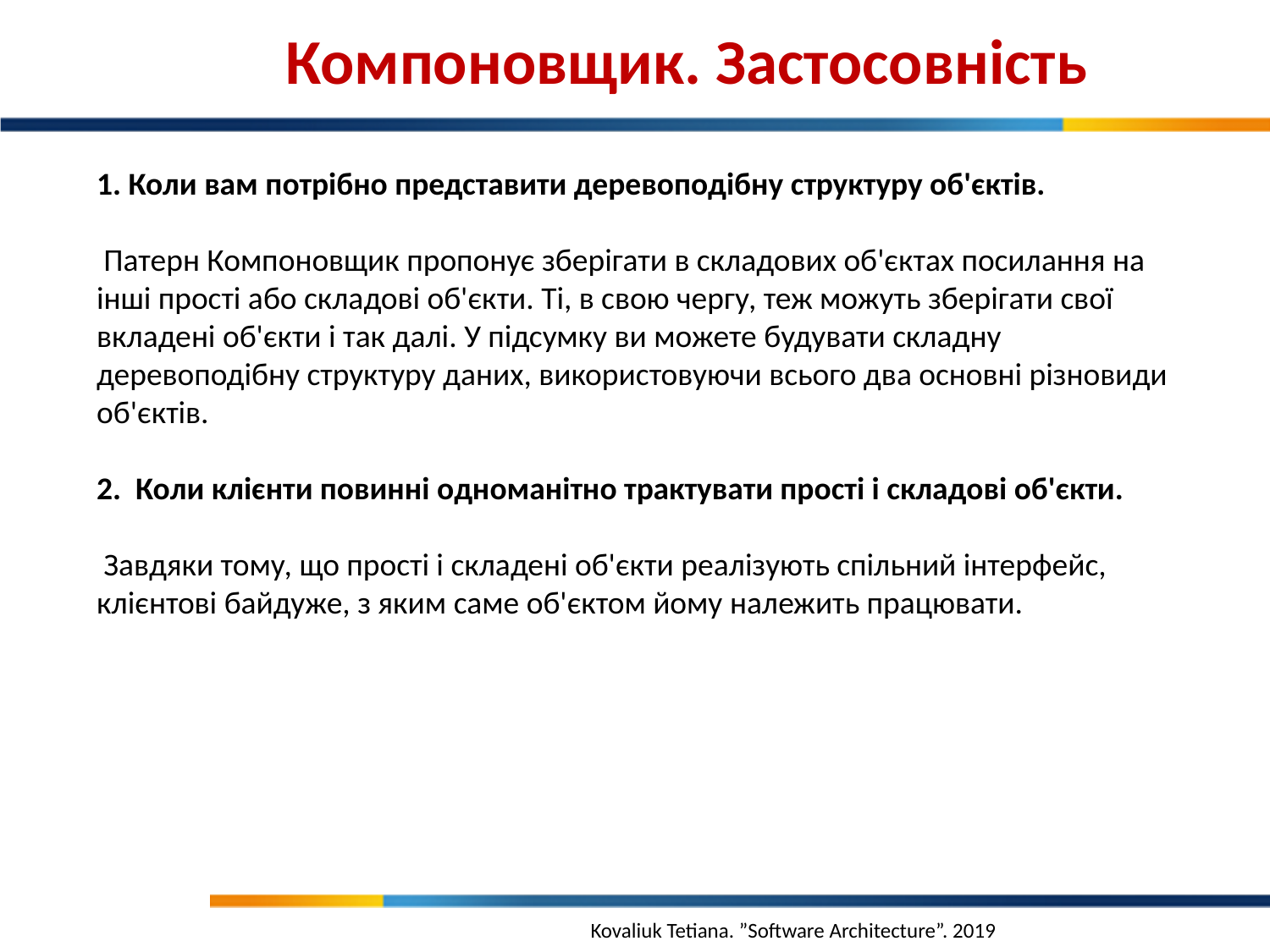

Компоновщик. Застосовність
1. Коли вам потрібно представити деревоподібну структуру об'єктів.

 Патерн Компоновщик пропонує зберігати в складових об'єктах посилання на інші прості або складові об'єкти. Ті, в свою чергу, теж можуть зберігати свої вкладені об'єкти і так далі. У підсумку ви можете будувати складну деревоподібну структуру даних, використовуючи всього два основні різновиди об'єктів.

2.  Коли клієнти повинні одноманітно трактувати прості і складові об'єкти.

 Завдяки тому, що прості і складені об'єкти реалізують спільний інтерфейс, клієнтові байдуже, з яким саме об'єктом йому належить працювати.